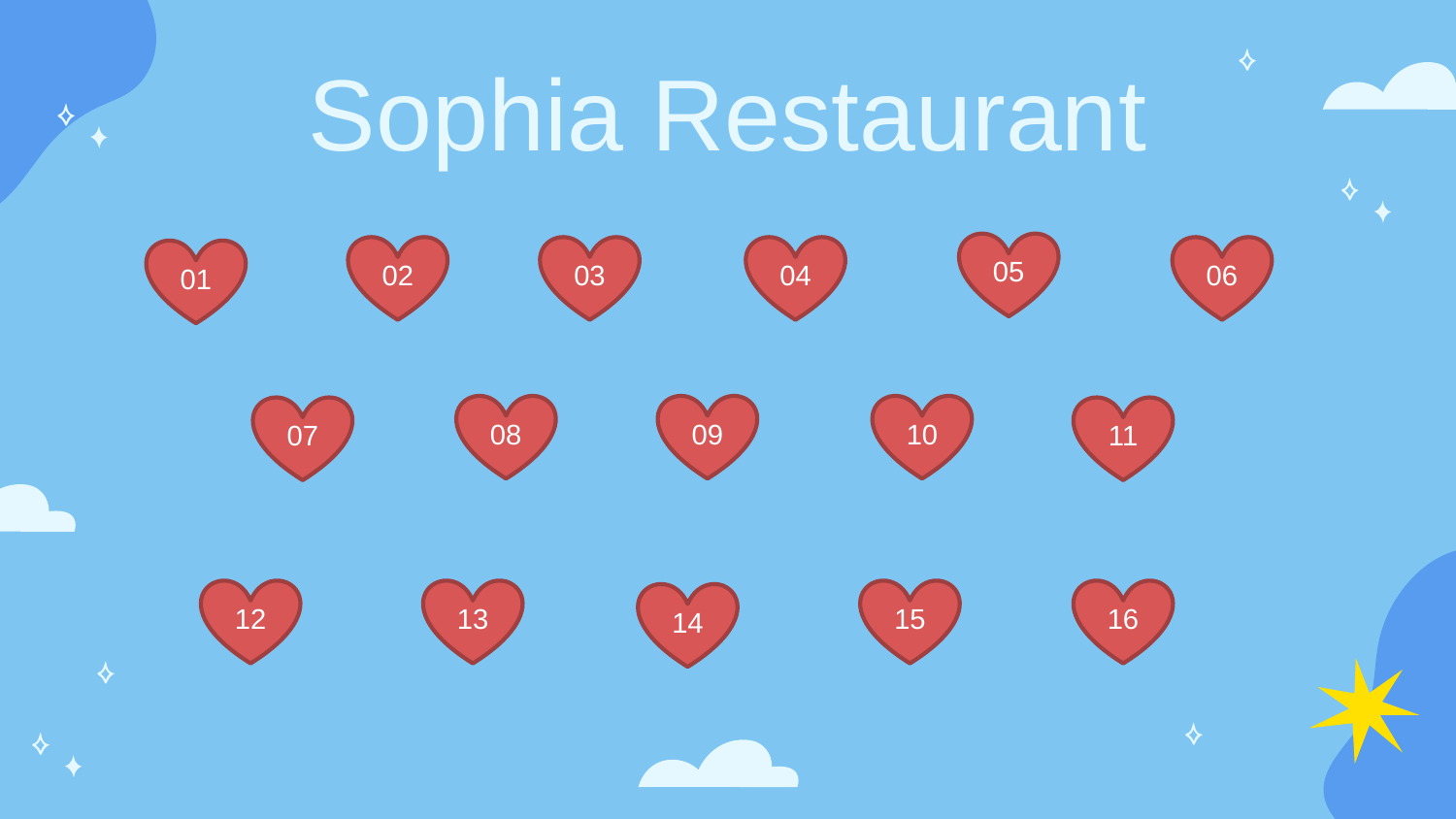

Sophia Restaurant
05
02
03
04
06
01
08
09
10
07
11
12
13
15
16
14